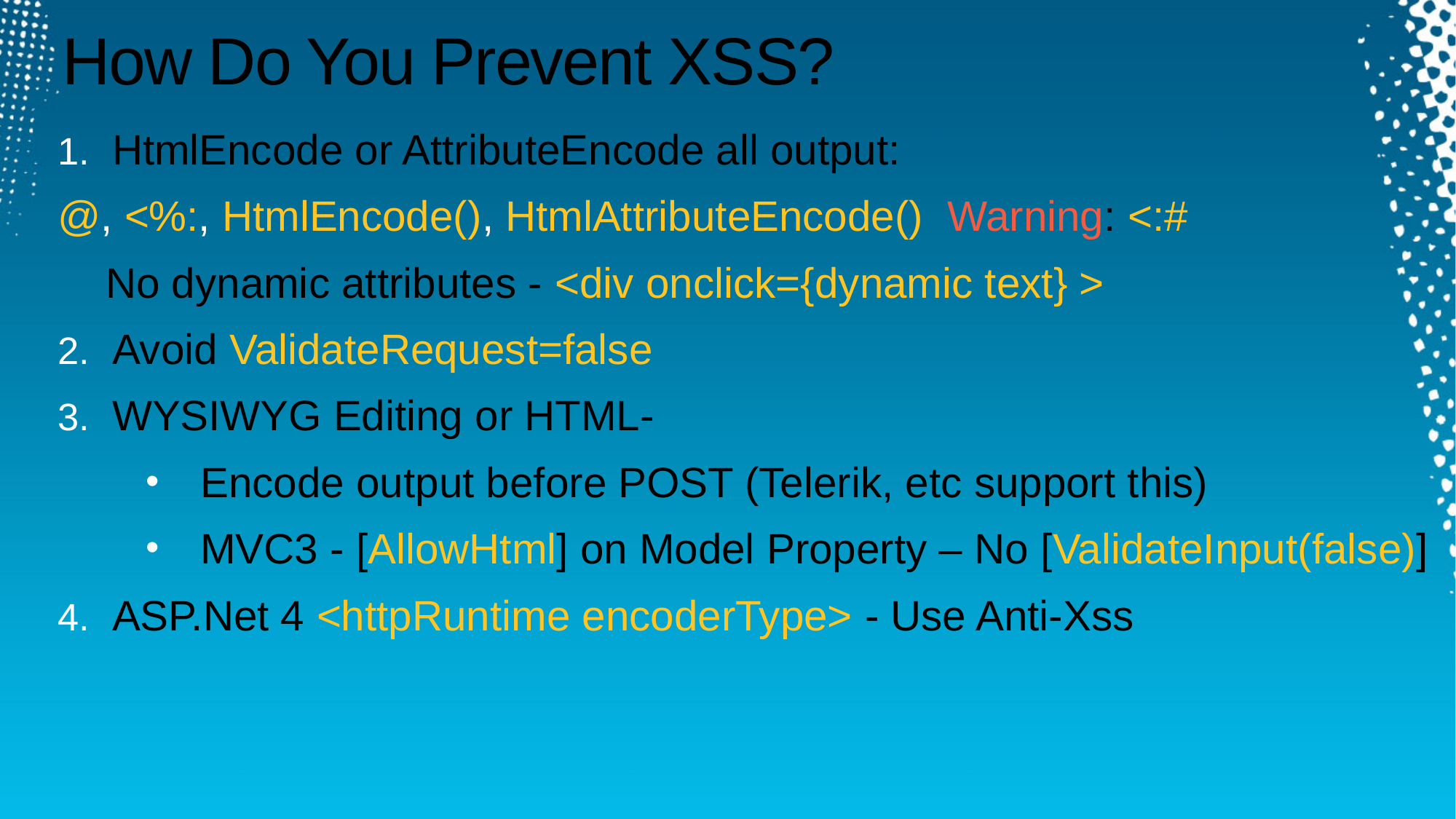

# How Do You Prevent XSS?
HtmlEncode or AttributeEncode all output:
@, <%:, HtmlEncode(), HtmlAttributeEncode()  Warning: <:#
No dynamic attributes - <div onclick={dynamic text} >
Avoid ValidateRequest=false
WYSIWYG Editing or HTML-
Encode output before POST (Telerik, etc support this)
MVC3 - [AllowHtml] on Model Property – No [ValidateInput(false)]
ASP.Net 4 <httpRuntime encoderType> - Use Anti-Xss